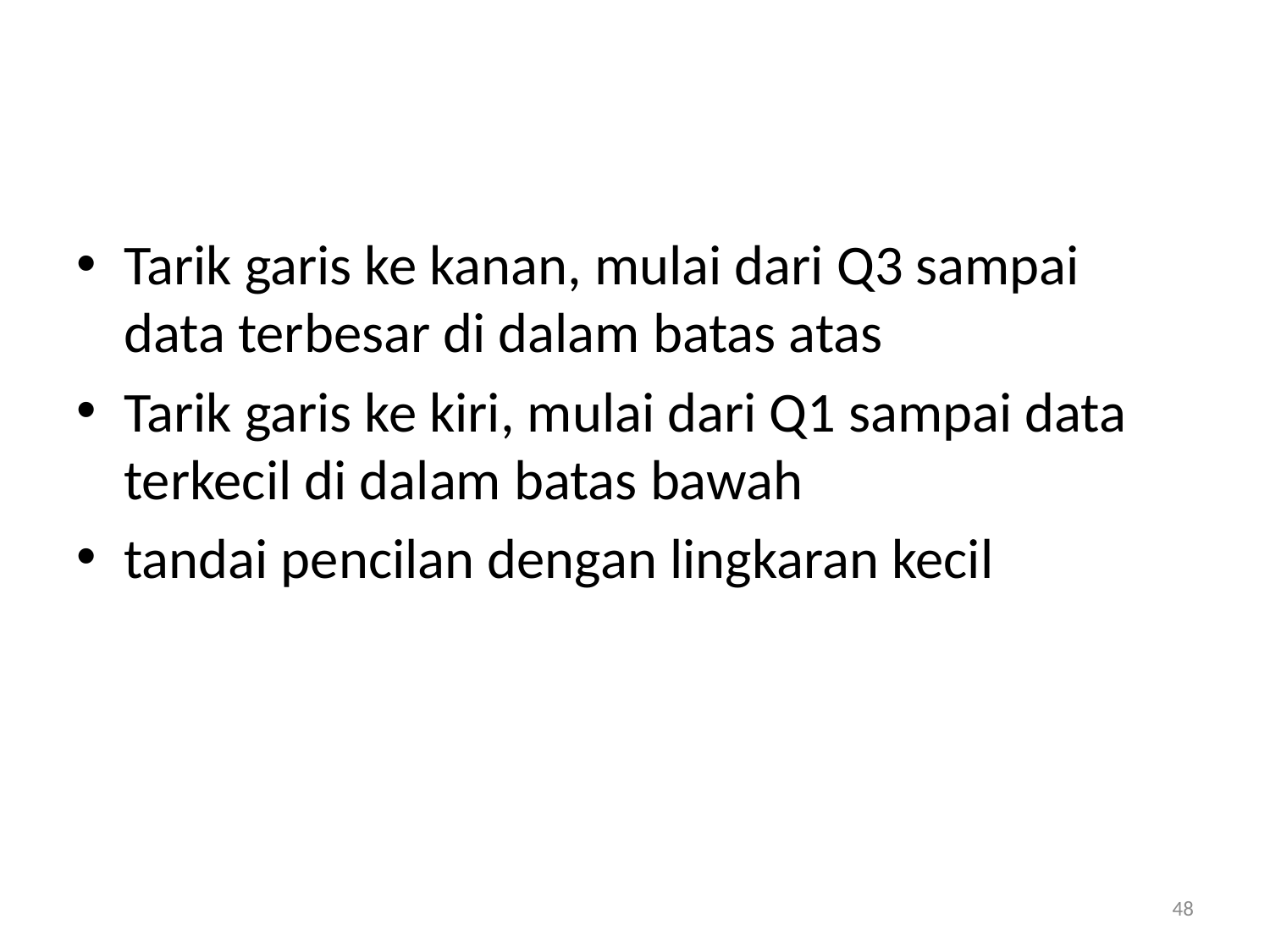

#
Tarik garis ke kanan, mulai dari Q3 sampai data terbesar di dalam batas atas
Tarik garis ke kiri, mulai dari Q1 sampai data terkecil di dalam batas bawah
tandai pencilan dengan lingkaran kecil

48